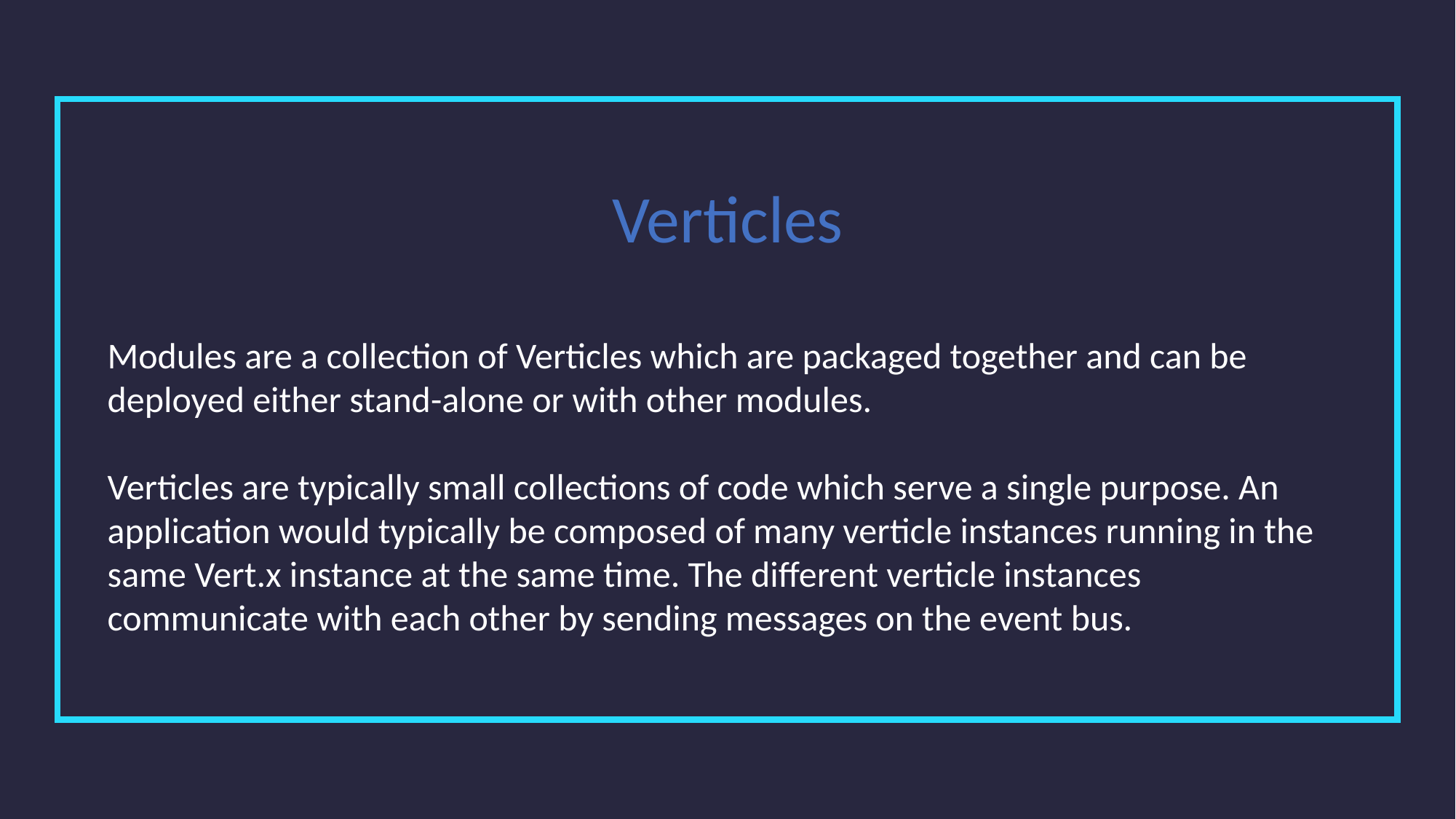

Verticles

Modules are a collection of Verticles which are packaged together and can be deployed either stand-alone or with other modules.

Verticles are typically small collections of code which serve a single purpose. An application would typically be composed of many verticle instances running in the same Vert.x instance at the same time. The different verticle instances communicate with each other by sending messages on the event bus.